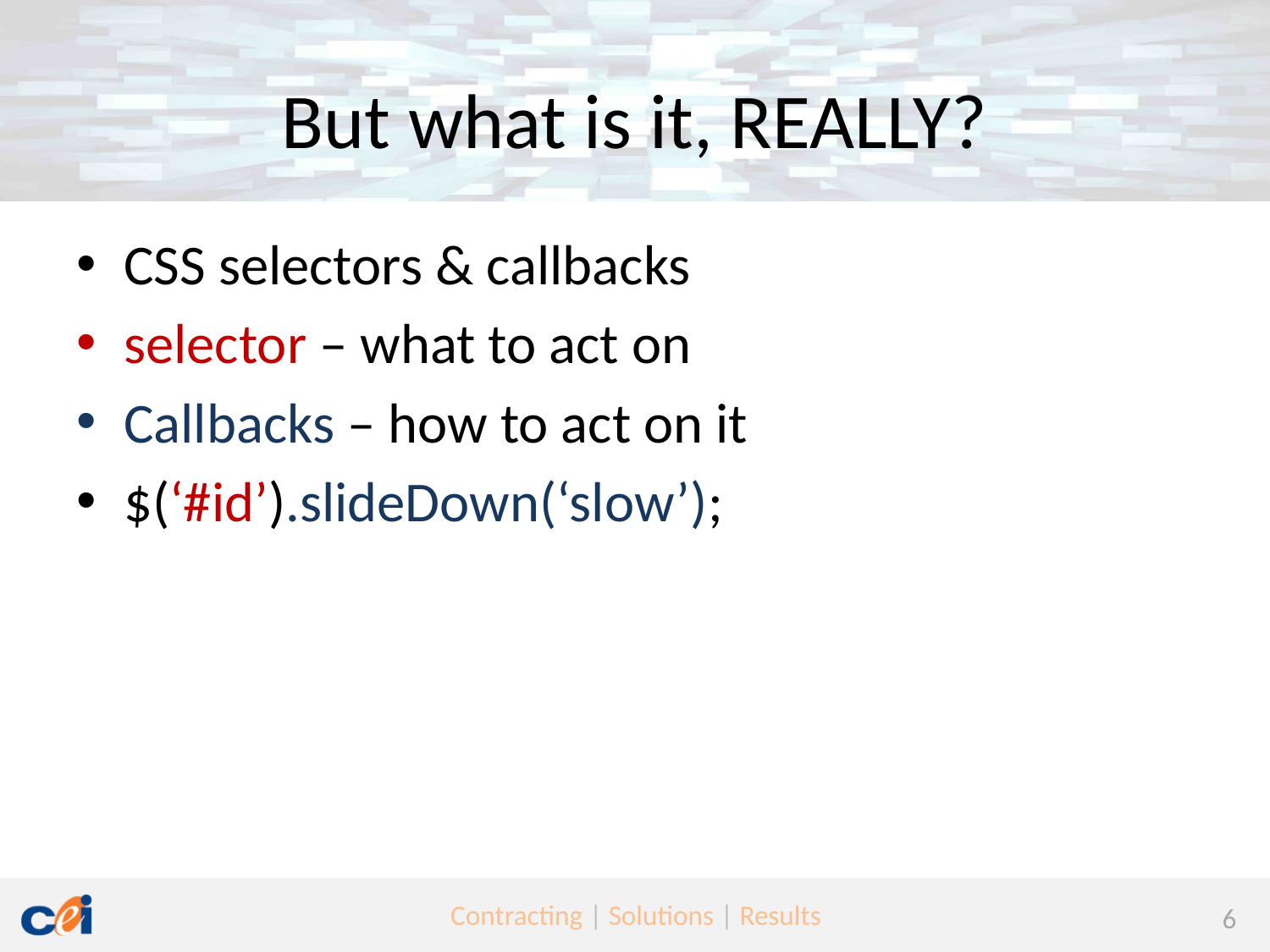

# But what is it, REALLY?
CSS selectors & callbacks
selector – what to act on
Callbacks – how to act on it
$(‘#id’).slideDown(‘slow’);